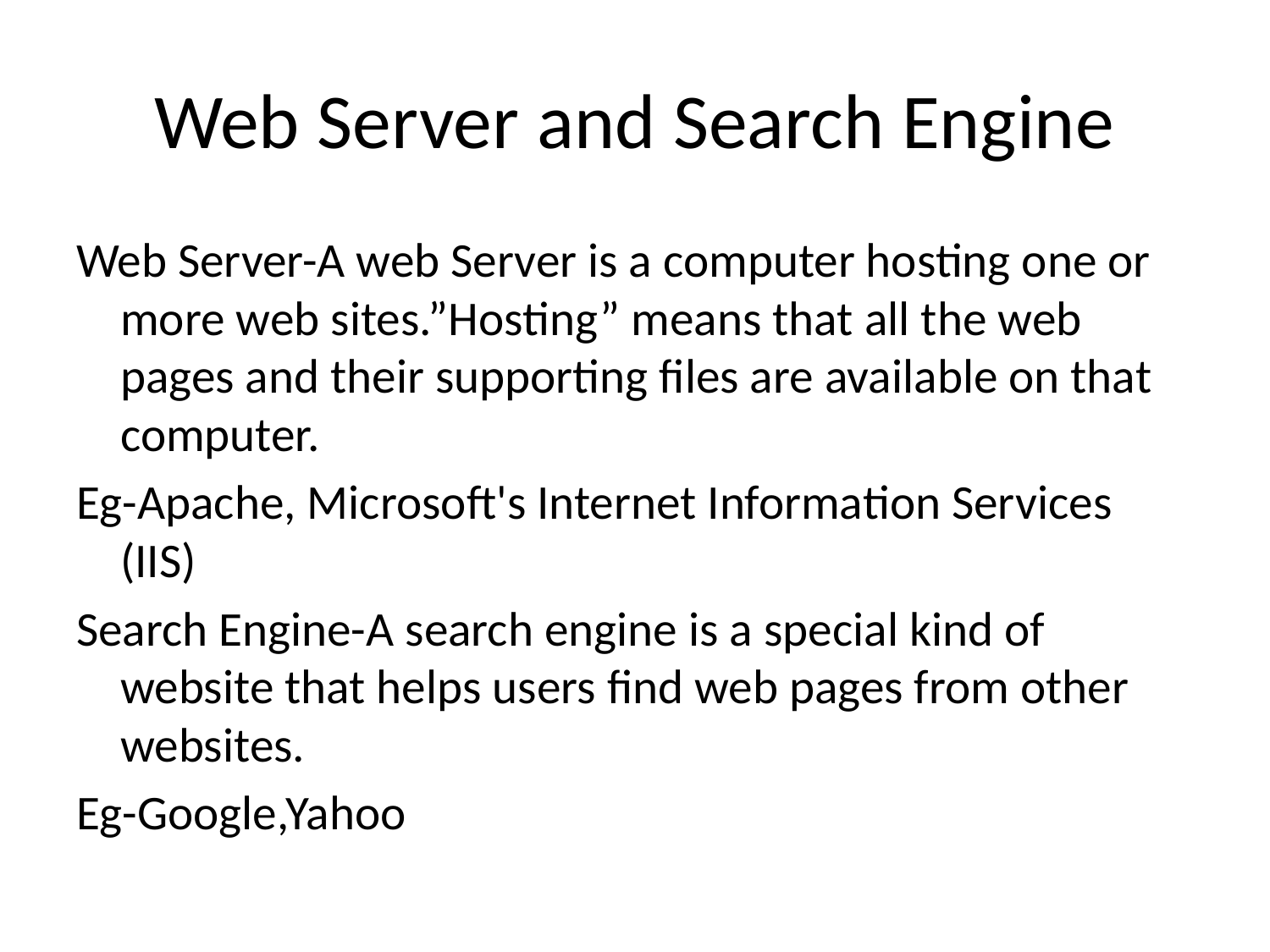

# Web Server and Search Engine
Web Server-A web Server is a computer hosting one or more web sites.”Hosting” means that all the web pages and their supporting files are available on that computer.
Eg-Apache, Microsoft's Internet Information Services (IIS)
Search Engine-A search engine is a special kind of website that helps users find web pages from other websites.
Eg-Google,Yahoo